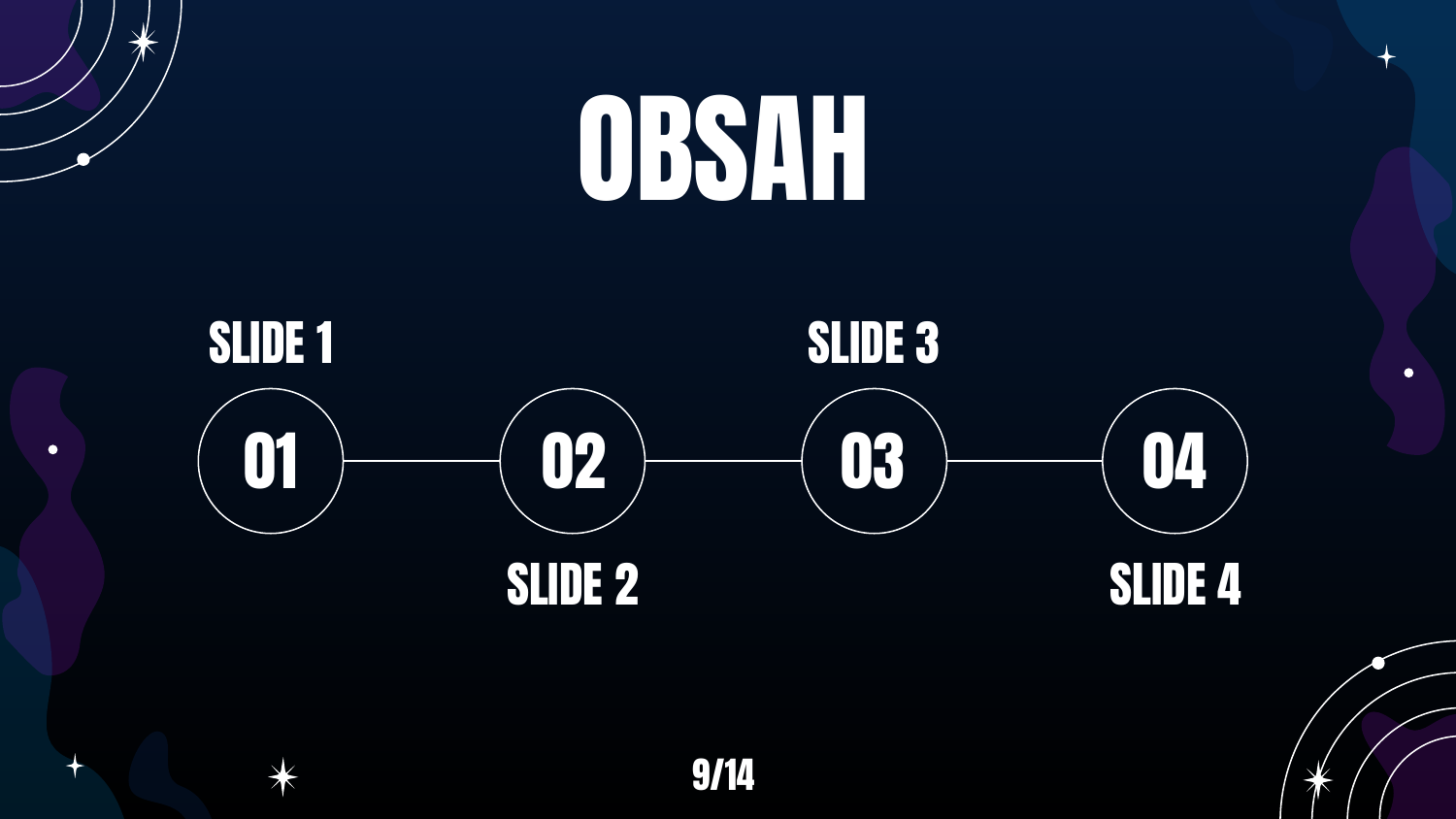

# OBSAH
SLIDE 3
SLIDE 1

03
04
02
01
SLIDE 2
SLIDE 4
9/14